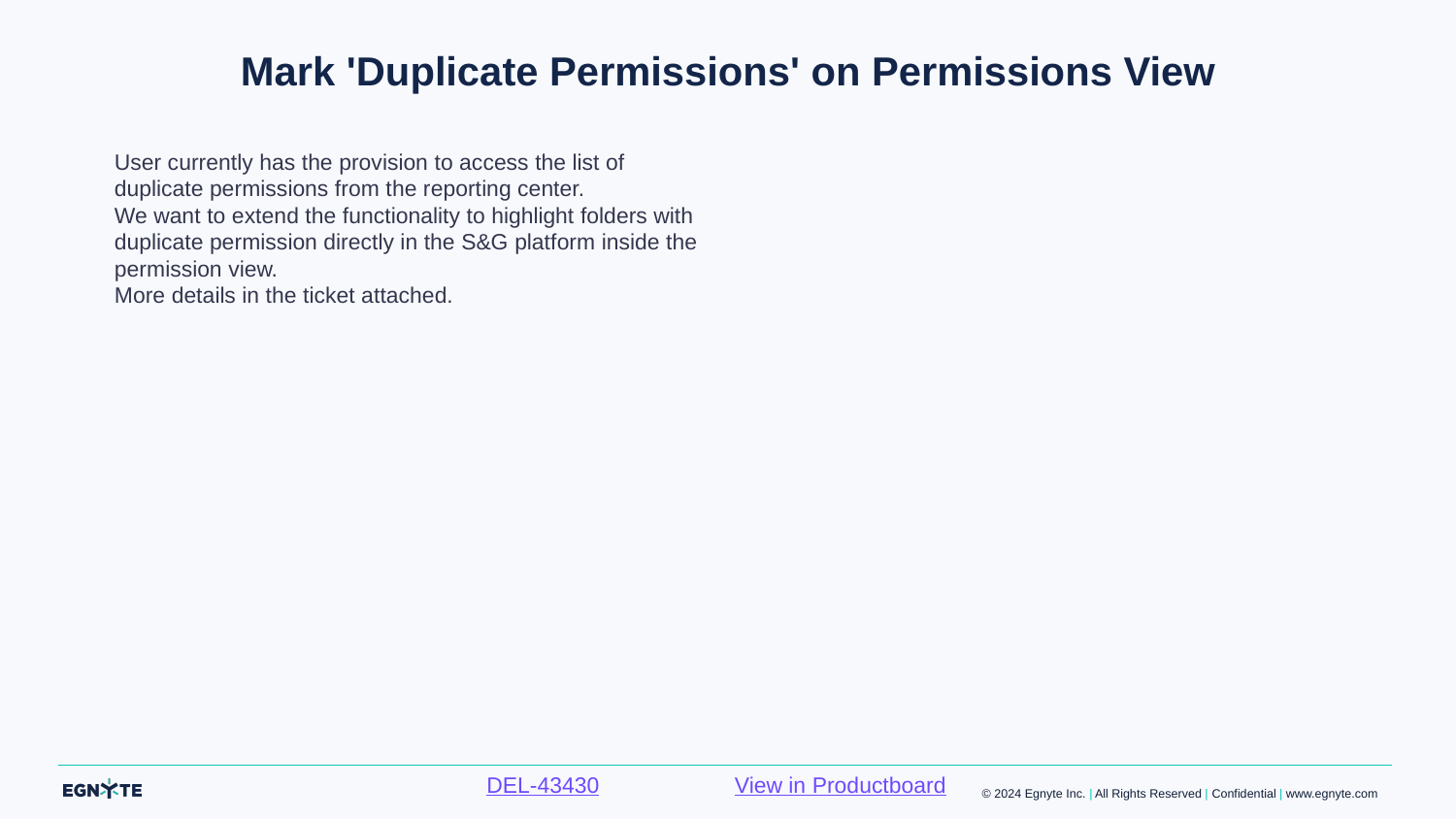

# Mark 'Duplicate Permissions' on Permissions View

User currently has the provision to access the list of duplicate permissions from the reporting center.
We want to extend the functionality to highlight folders with duplicate permission directly in the S&G platform inside the permission view.
More details in the ticket attached.

View in Productboard
DEL-43430